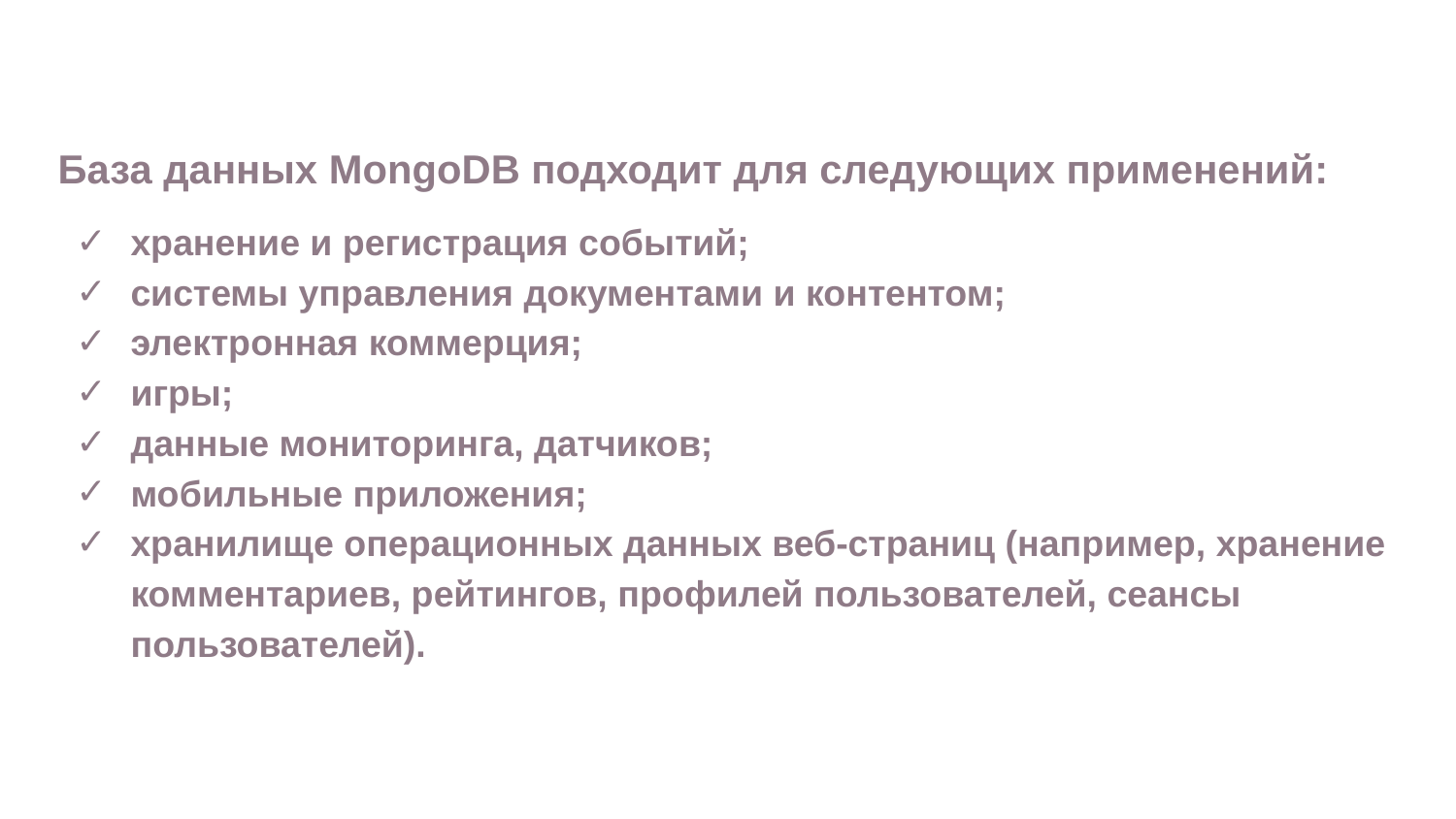

База данных MongoDB подходит для следующих применений:
хранение и регистрация событий;
системы управления документами и контентом;
электронная коммерция;
игры;
данные мониторинга, датчиков;
мобильные приложения;
хранилище операционных данных веб-страниц (например, хранение комментариев, рейтингов, профилей пользователей, сеансы пользователей).